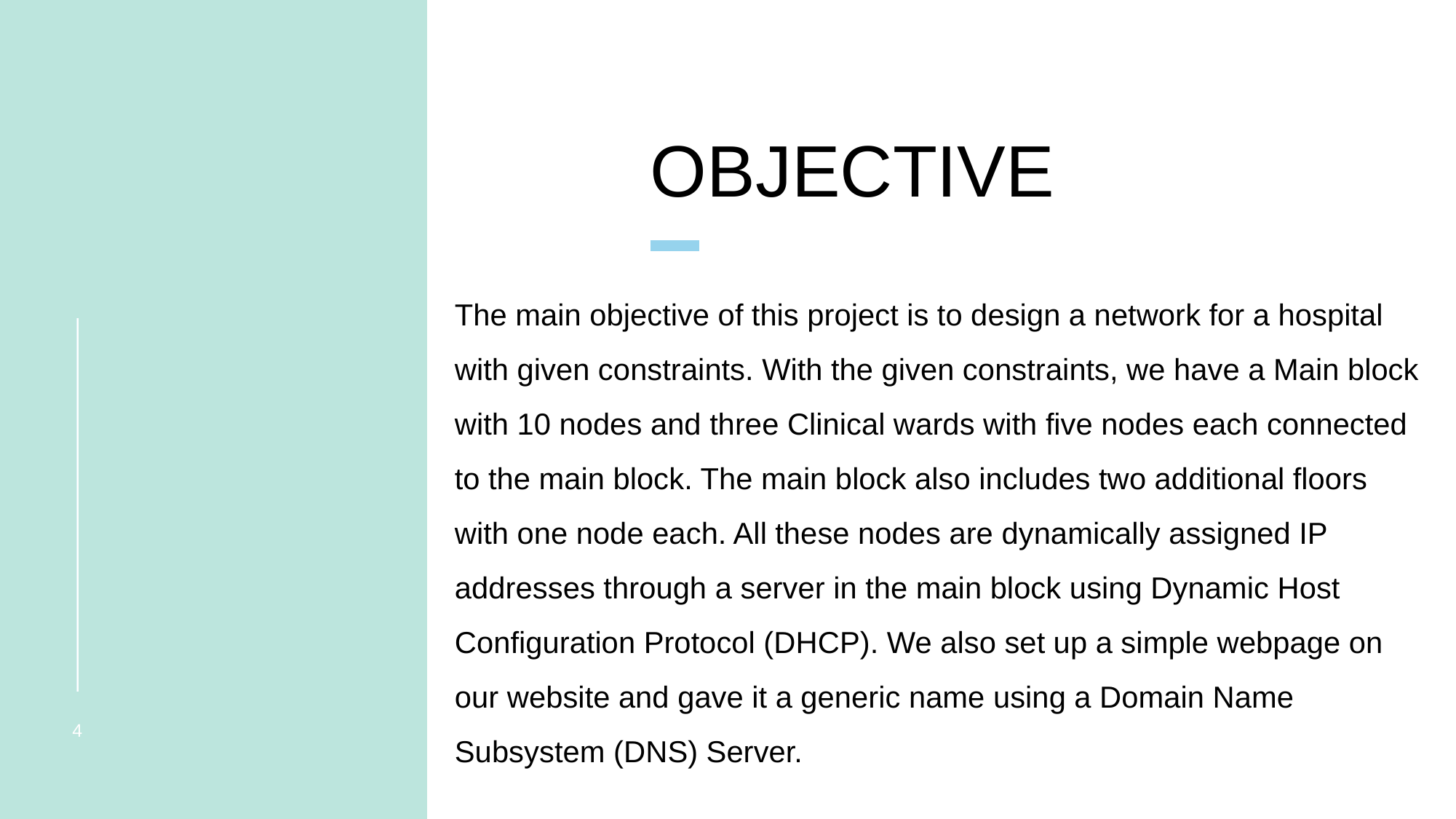

# OBJECTIVE
The main objective of this project is to design a network for a hospital with given constraints. With the given constraints, we have a Main block with 10 nodes and three Clinical wards with five nodes each connected to the main block. The main block also includes two additional floors with one node each. All these nodes are dynamically assigned IP addresses through a server in the main block using Dynamic Host Configuration Protocol (DHCP). We also set up a simple webpage on our website and gave it a generic name using a Domain Name Subsystem (DNS) Server.
4